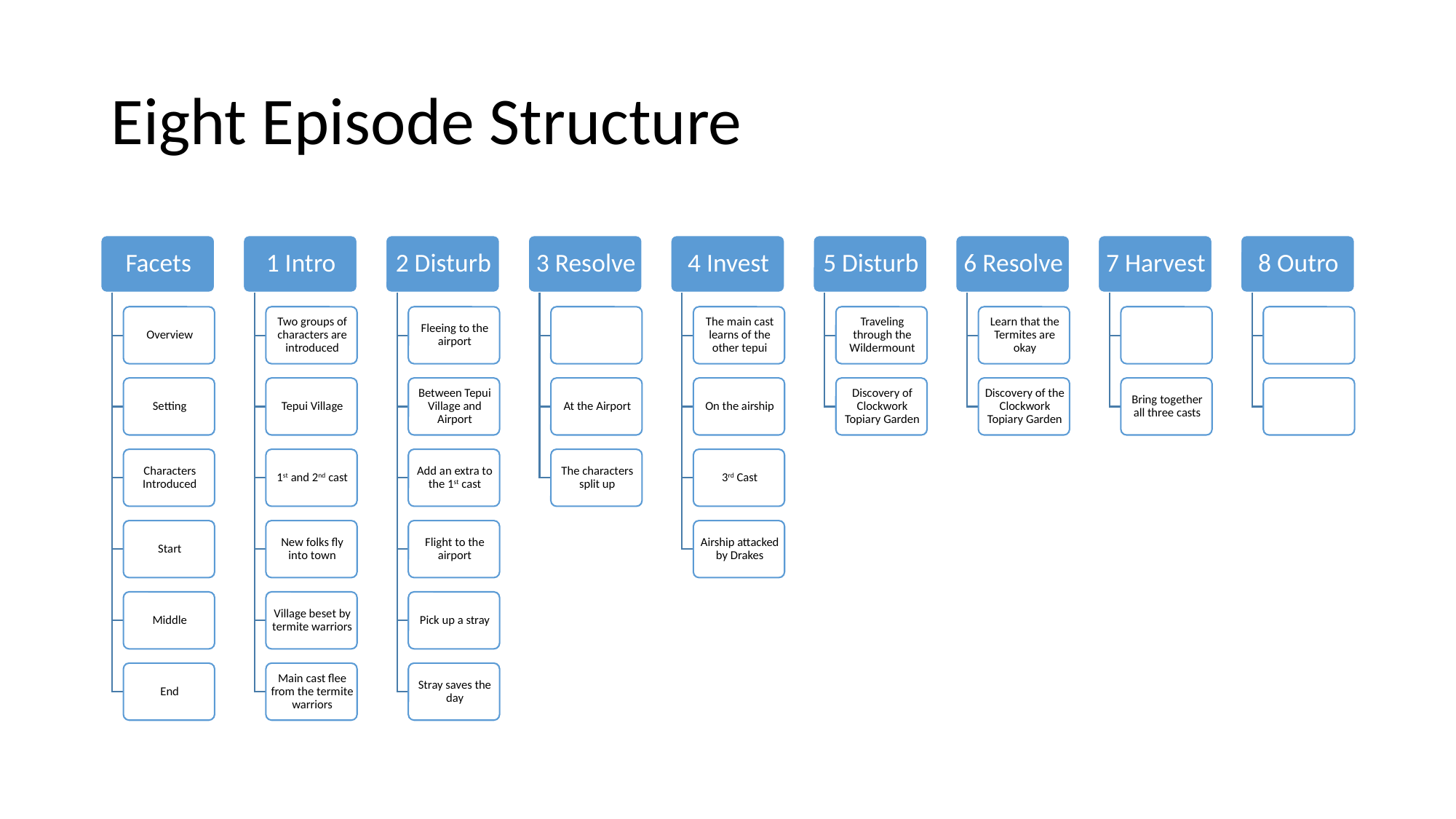

# Eight Episode Structure
Facets
Overview
Setting
Characters Introduced
Start
Middle
End
1 Intro
Two groups of characters are introduced
Tepui Village
1st and 2nd cast
New folks fly into town
Village beset by termite warriors
Main cast flee from the termite warriors
2 Disturb
Fleeing to the airport
Between Tepui Village and Airport
Add an extra to the 1st cast
Flight to the airport
Pick up a stray
Stray saves the day
3 Resolve

At the Airport
The characters split up
4 Invest
The main cast learns of the other tepui
On the airship
3rd Cast
Airship attacked by Drakes
5 Disturb
Traveling through the Wildermount
Discovery of Clockwork Topiary Garden
6 Resolve
Learn that the Termites are okay
Discovery of the Clockwork Topiary Garden
7 Harvest

Bring together all three casts
8 Outro